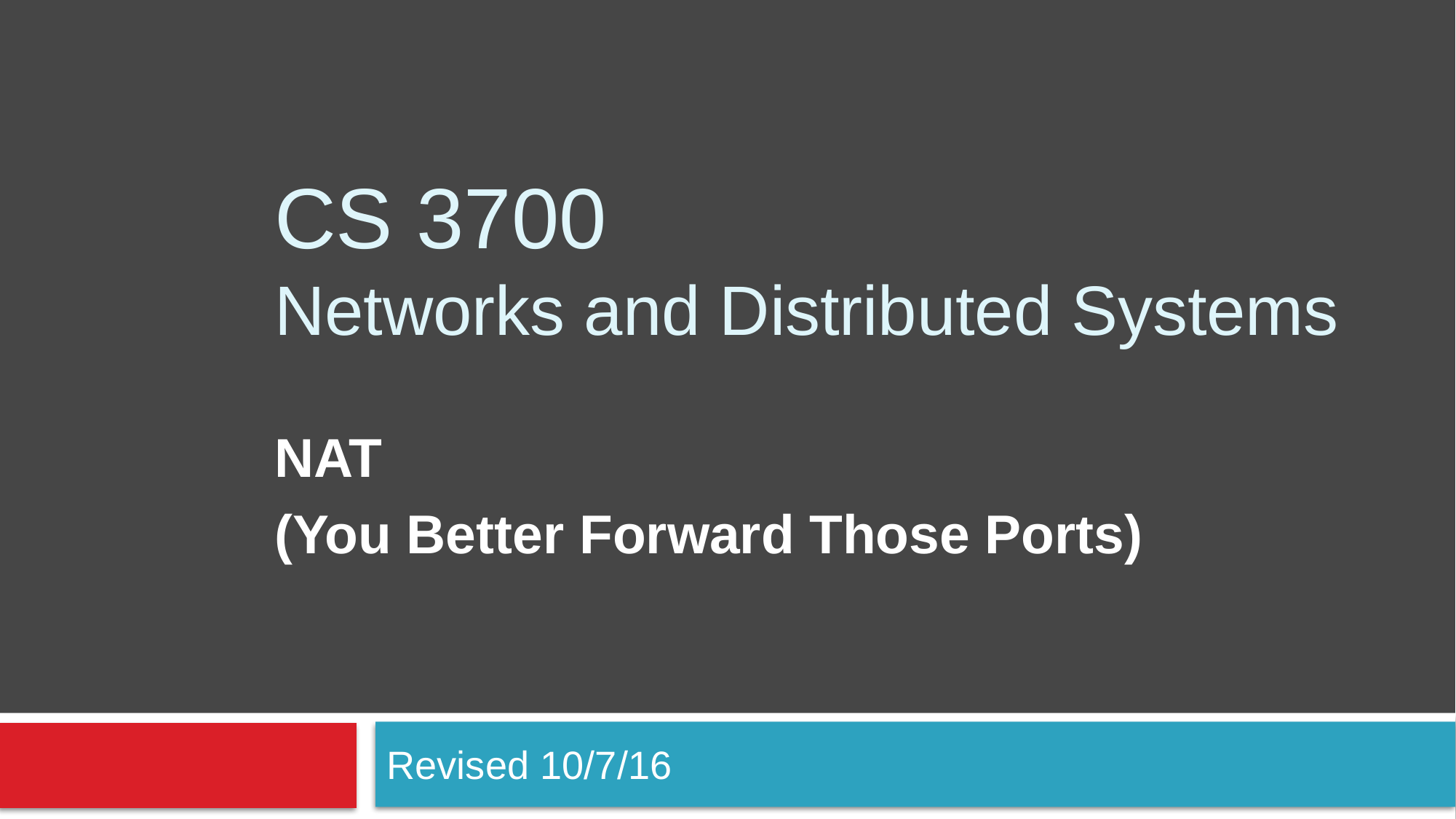

# CS 3700 Networks and Distributed Systems
NAT
(You Better Forward Those Ports)
Revised 10/7/16